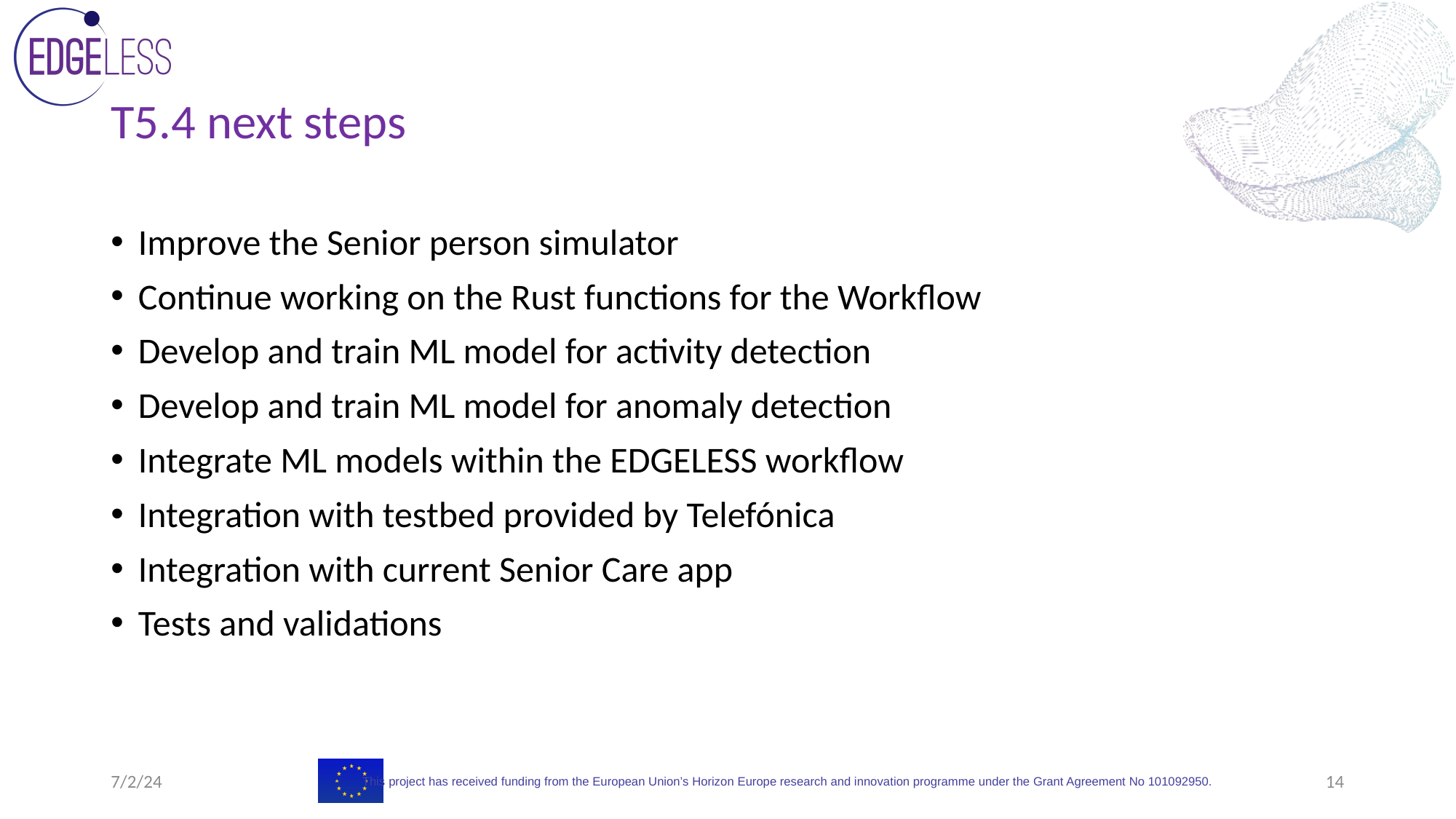

# T5.4 next steps
Improve the Senior person simulator
Continue working on the Rust functions for the Workflow
Develop and train ML model for activity detection
Develop and train ML model for anomaly detection
Integrate ML models within the EDGELESS workflow
Integration with testbed provided by Telefónica
Integration with current Senior Care app
Tests and validations

7/2/24
14